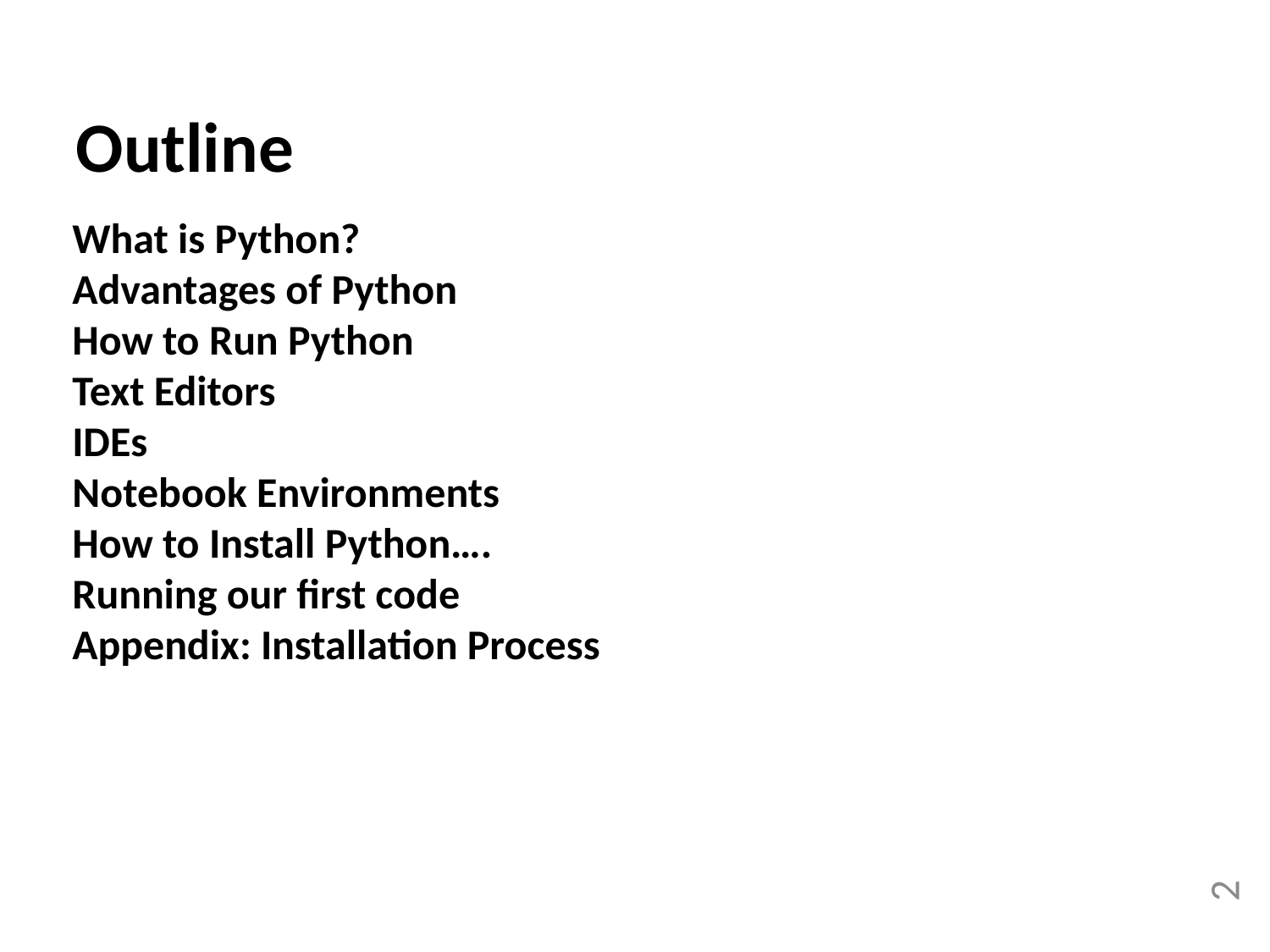

Outline
What is Python?
Advantages of Python
How to Run Python
Text Editors
IDEs
Notebook Environments
How to Install Python….
Running our first code
Appendix: Installation Process

2